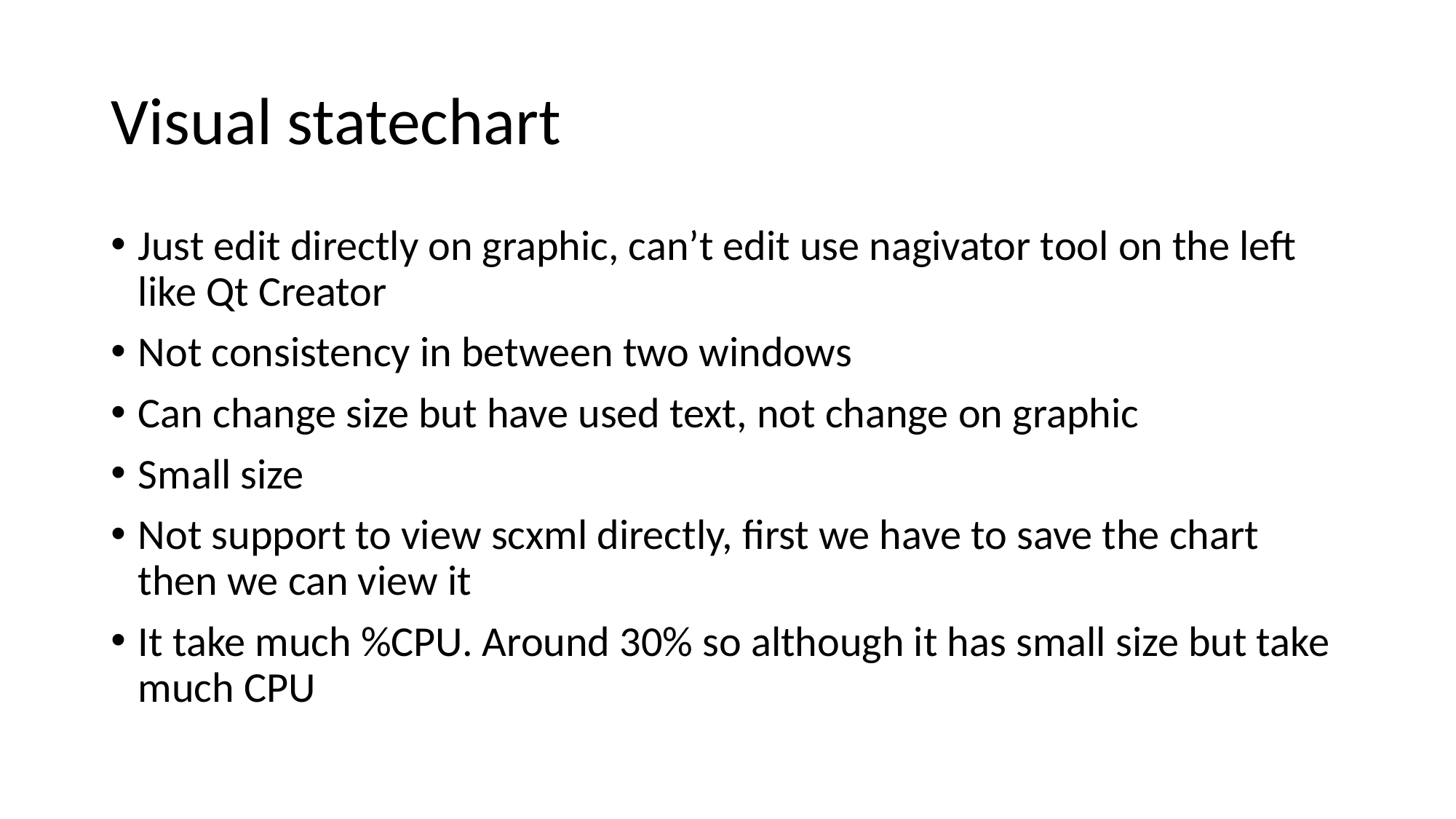

# Visual statechart
Just edit directly on graphic, can’t edit use nagivator tool on the left like Qt Creator
Not consistency in between two windows
Can change size but have used text, not change on graphic
Small size
Not support to view scxml directly, first we have to save the chart then we can view it
It take much %CPU. Around 30% so although it has small size but take much CPU